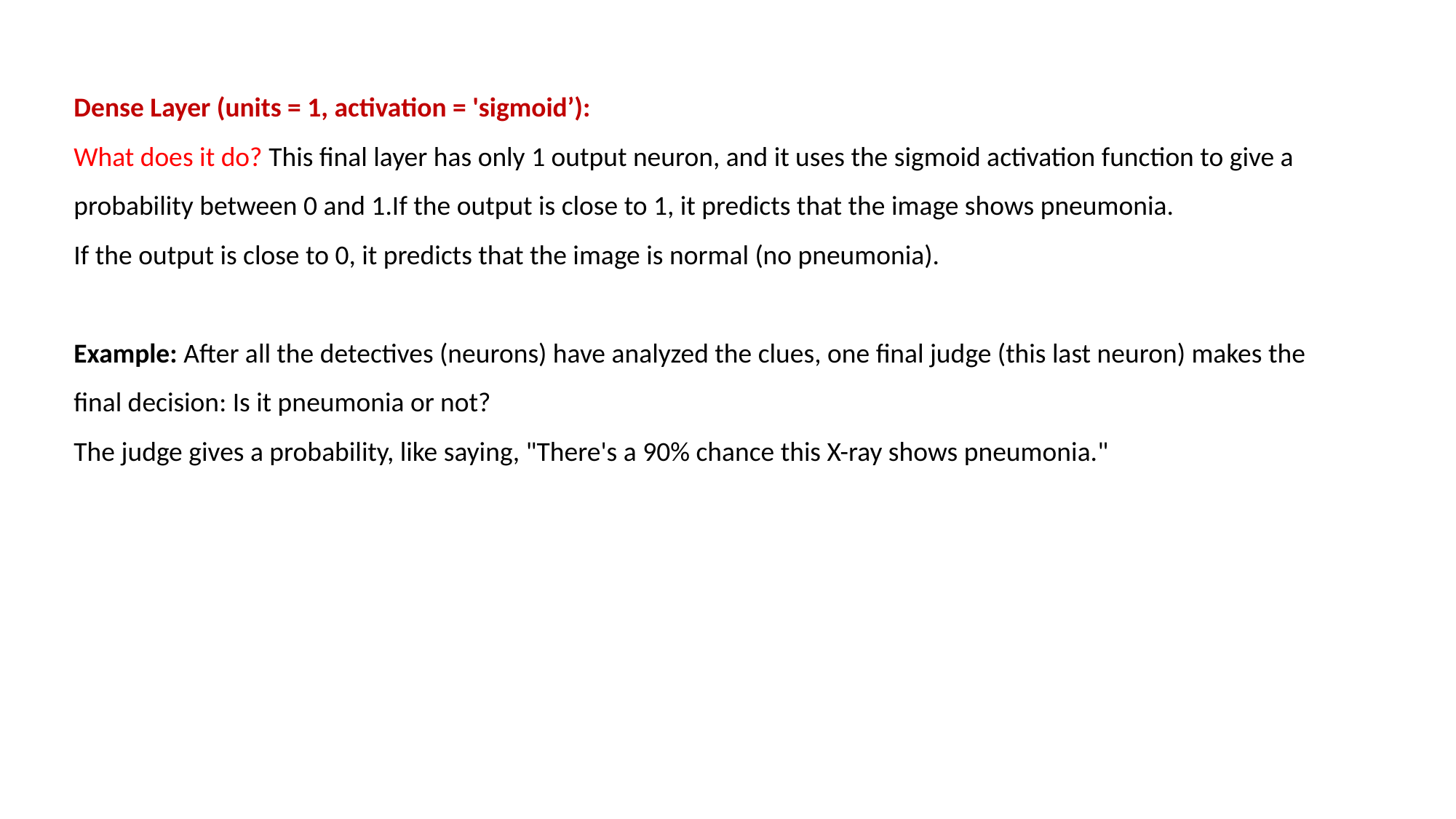

Dense Layer (units = 1, activation = 'sigmoid’):
What does it do? This final layer has only 1 output neuron, and it uses the sigmoid activation function to give a probability between 0 and 1.If the output is close to 1, it predicts that the image shows pneumonia.
If the output is close to 0, it predicts that the image is normal (no pneumonia).

Example: After all the detectives (neurons) have analyzed the clues, one final judge (this last neuron) makes the final decision: Is it pneumonia or not?
The judge gives a probability, like saying, "There's a 90% chance this X-ray shows pneumonia."